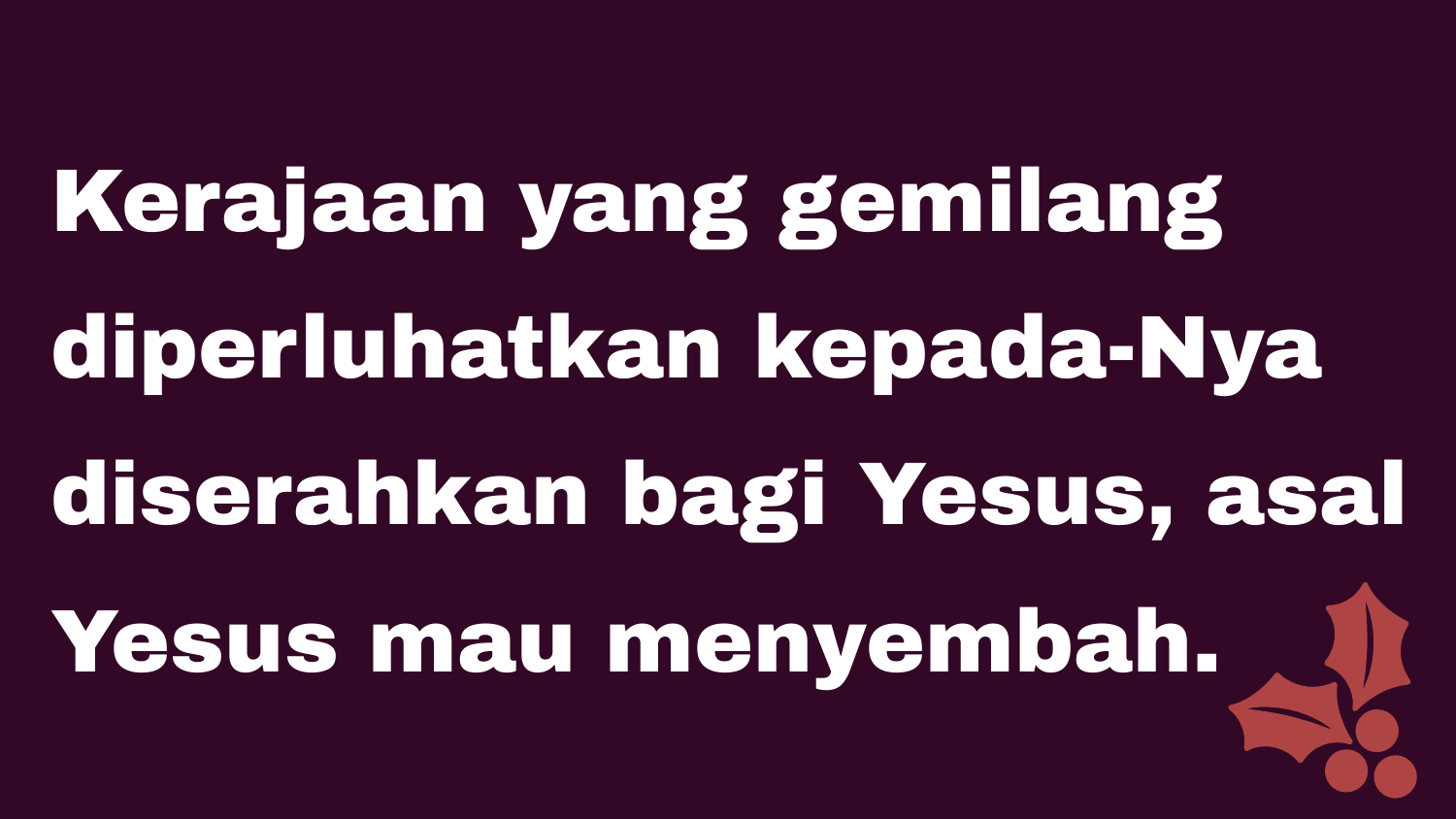

Kerajaan yang gemilang
diperluhatkan kepada-Nya
diserahkan bagi Yesus, asal
Yesus mau menyembah.